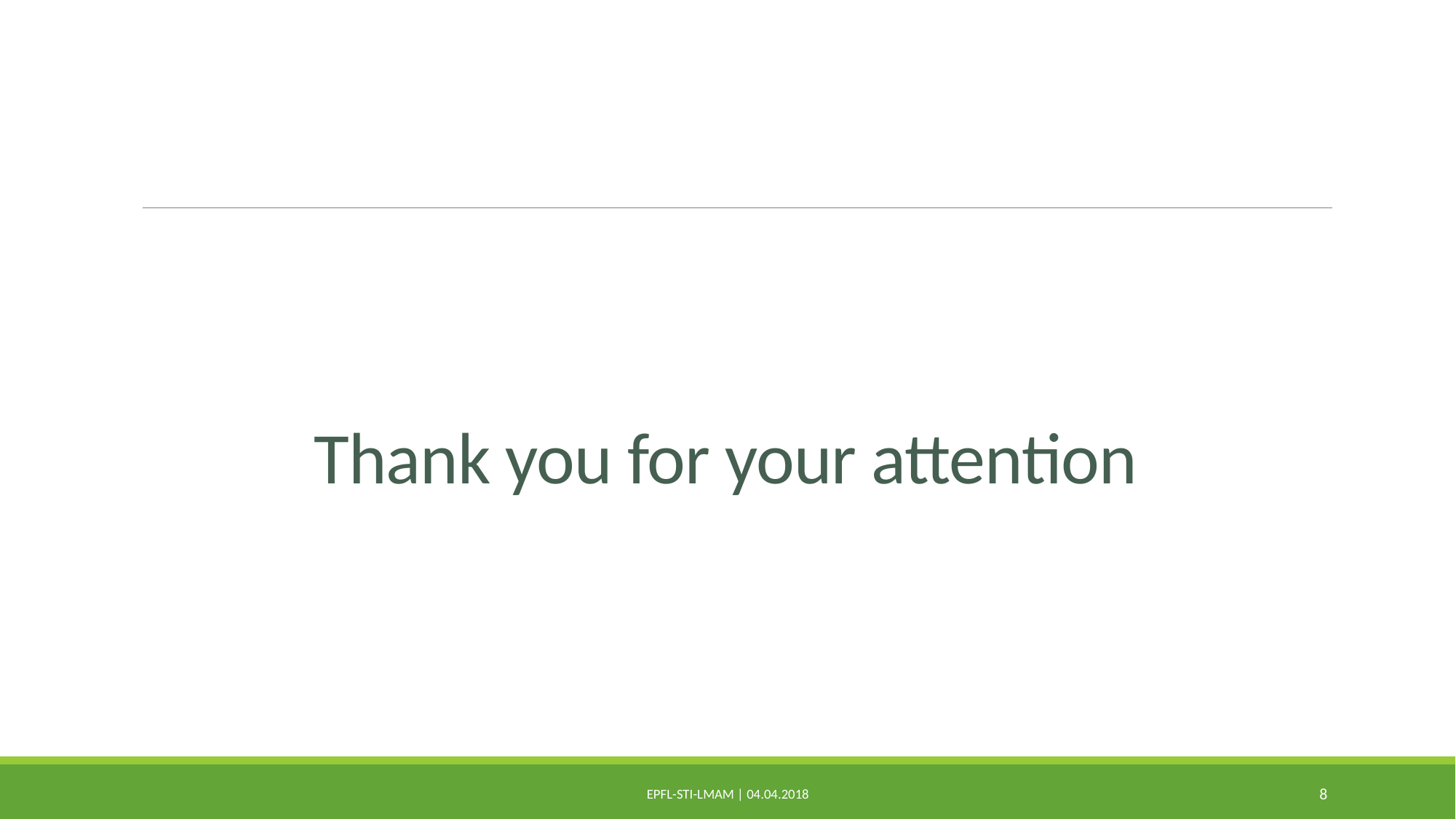

# Thank you for your attention
EPFL-STI-LMAM | 04.04.2018
8